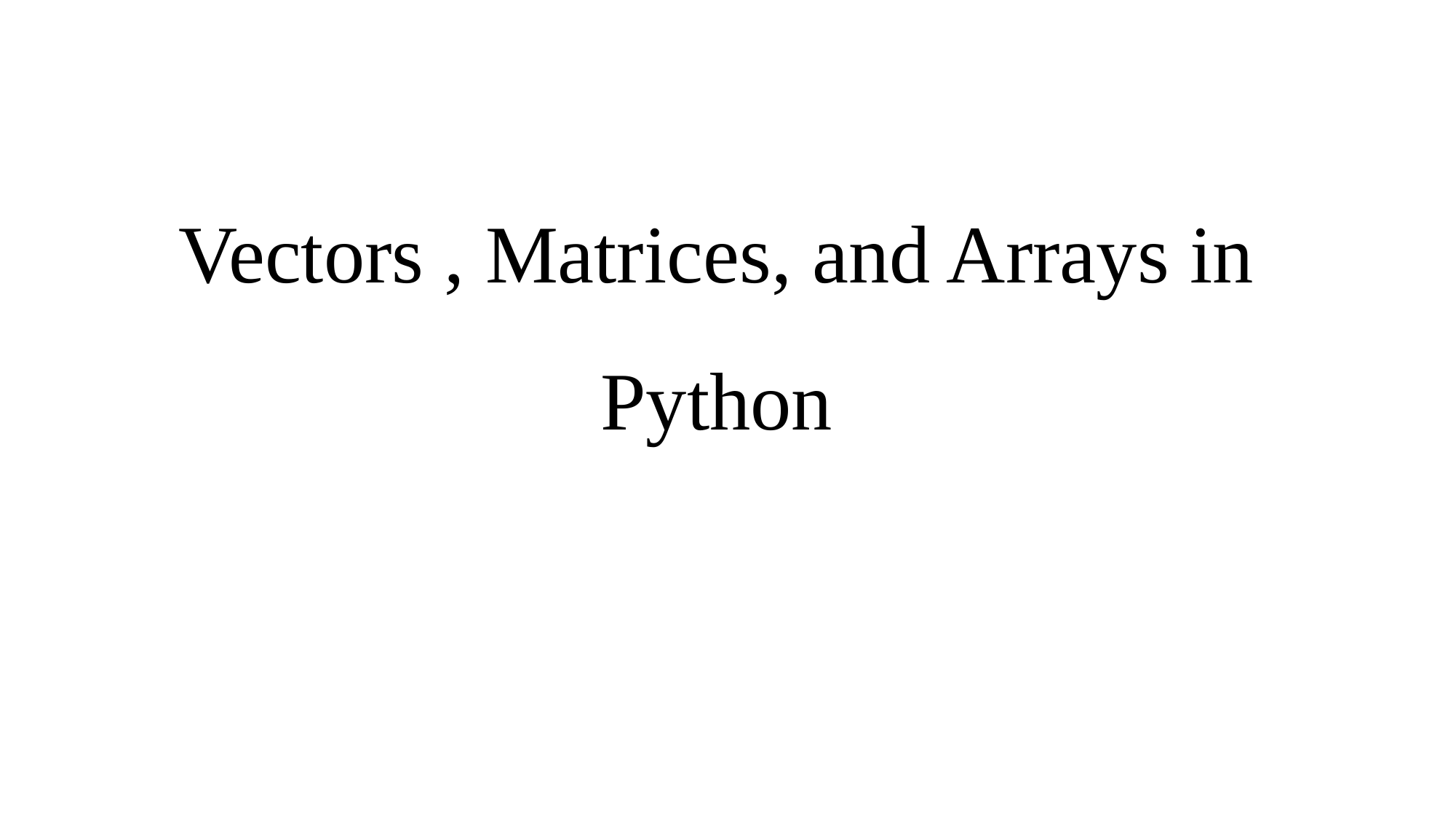

# Vectors , Matrices, and Arrays in Python